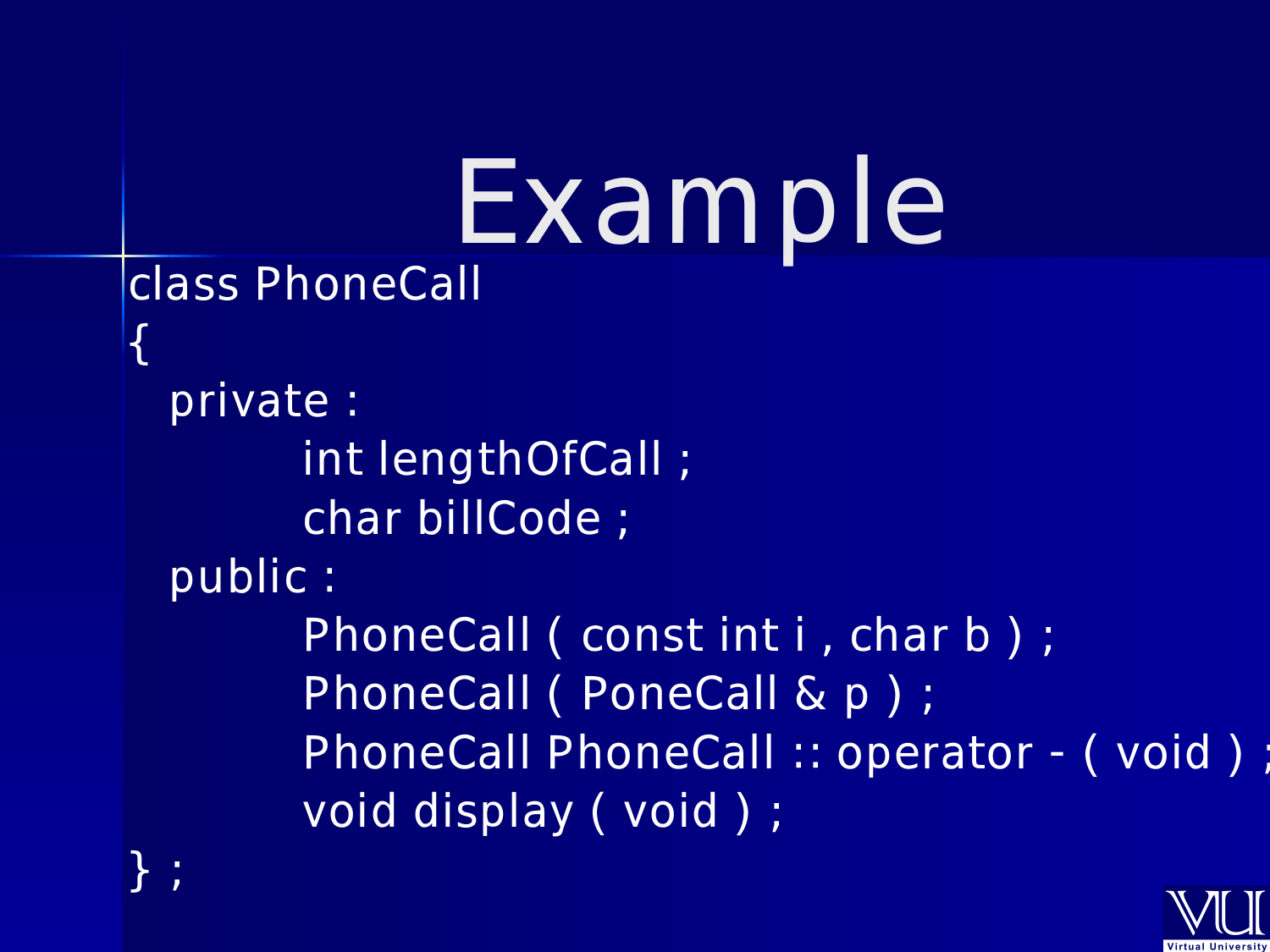

# Example
class PhoneCall
{
   private :
   		int lengthOfCall ;
  	 	char billCode ;
   public :
		PhoneCall ( const int i , char b ) ;
		PhoneCall ( PoneCall & p ) ;
   		PhoneCall PhoneCall :: operator - ( void ) ;
  	 	void display ( void ) ;
} ;